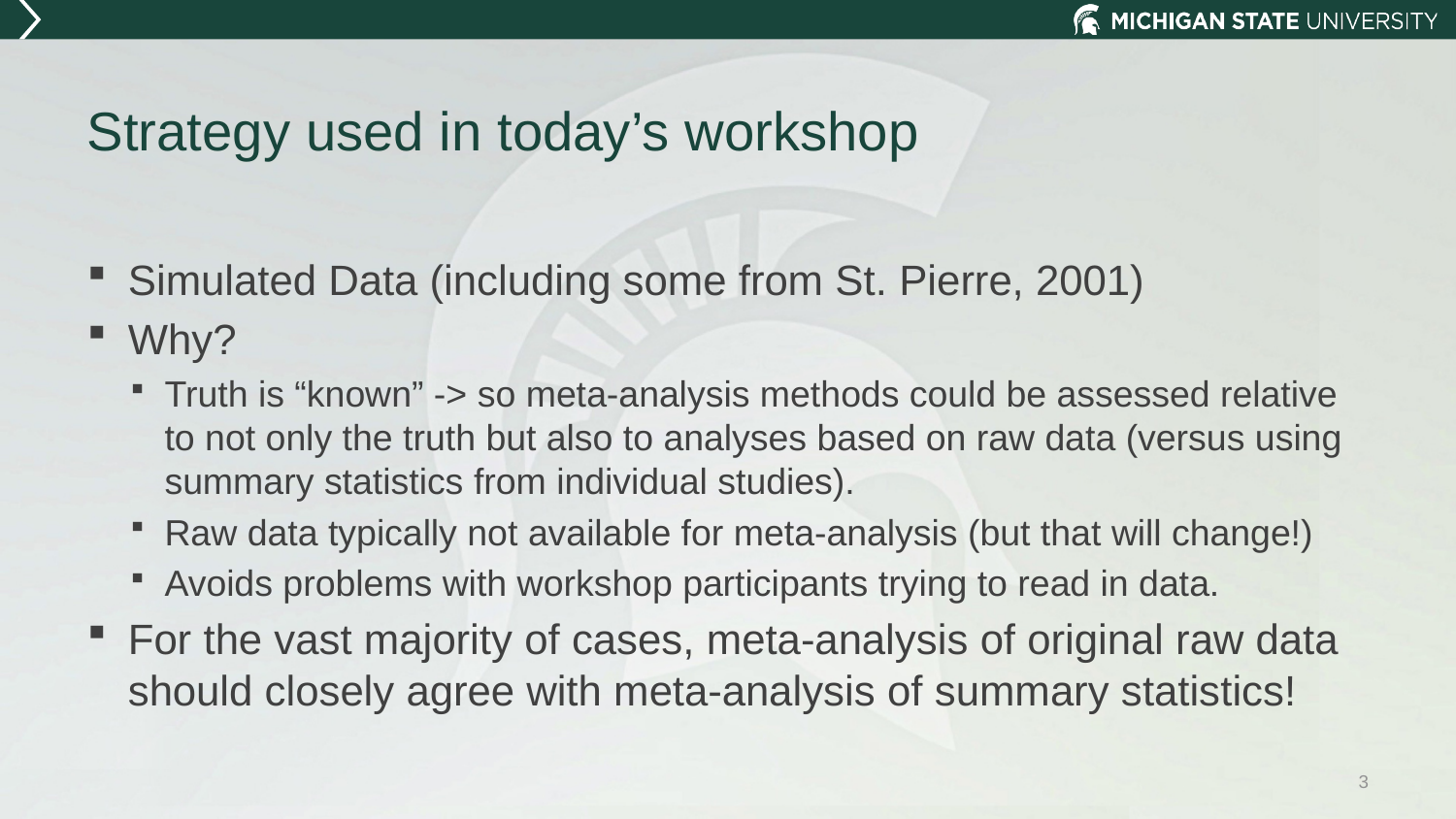

# Strategy used in today’s workshop
Simulated Data (including some from St. Pierre, 2001)
Why?
Truth is “known” -> so meta-analysis methods could be assessed relative to not only the truth but also to analyses based on raw data (versus using summary statistics from individual studies).
Raw data typically not available for meta-analysis (but that will change!)
Avoids problems with workshop participants trying to read in data.
For the vast majority of cases, meta-analysis of original raw data should closely agree with meta-analysis of summary statistics!
3